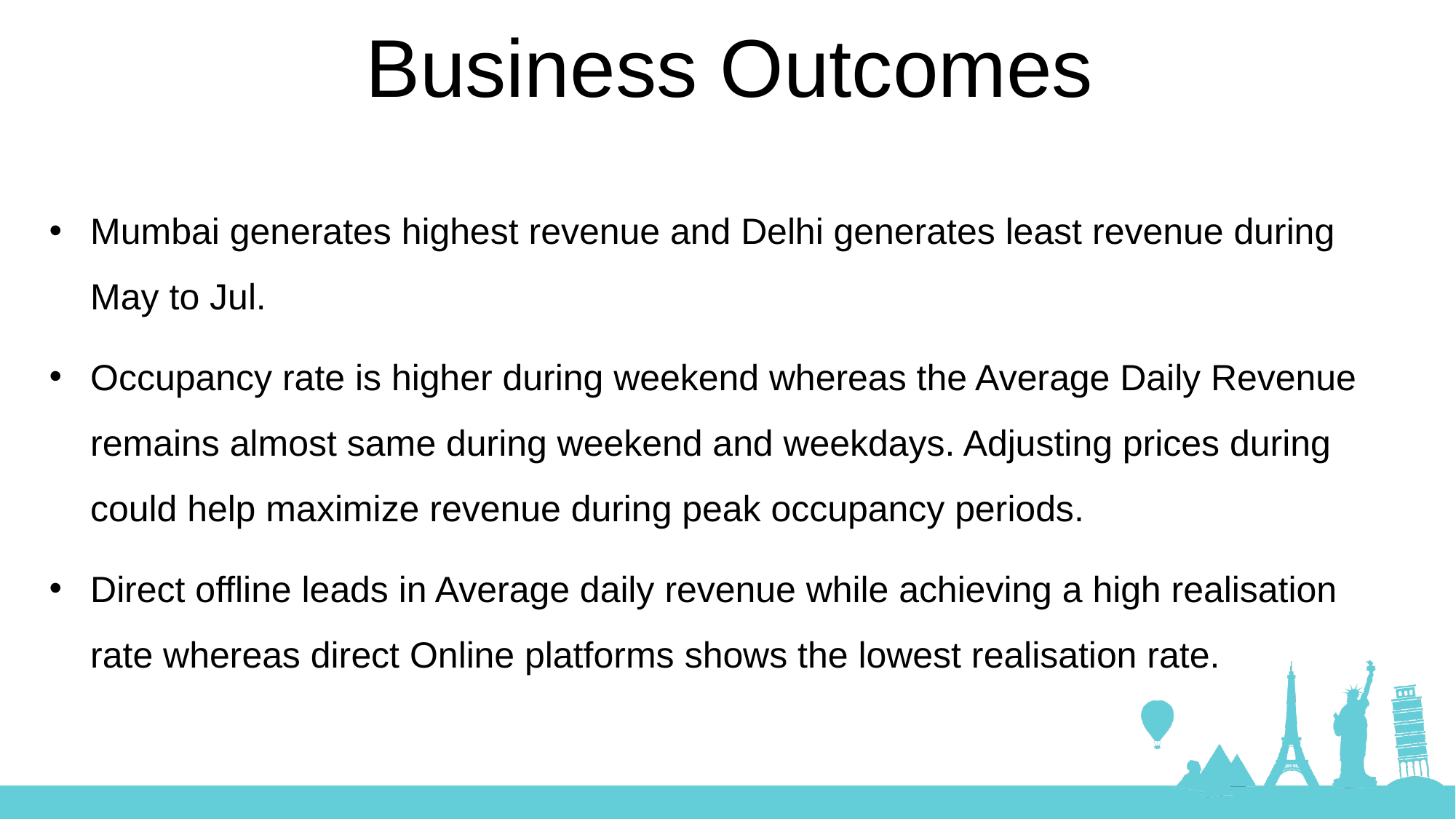

Business Outcomes
Mumbai generates highest revenue and Delhi generates least revenue during May to Jul.
Occupancy rate is higher during weekend whereas the Average Daily Revenue remains almost same during weekend and weekdays. Adjusting prices during could help maximize revenue during peak occupancy periods.
Direct offline leads in Average daily revenue while achieving a high realisation rate whereas direct Online platforms shows the lowest realisation rate.